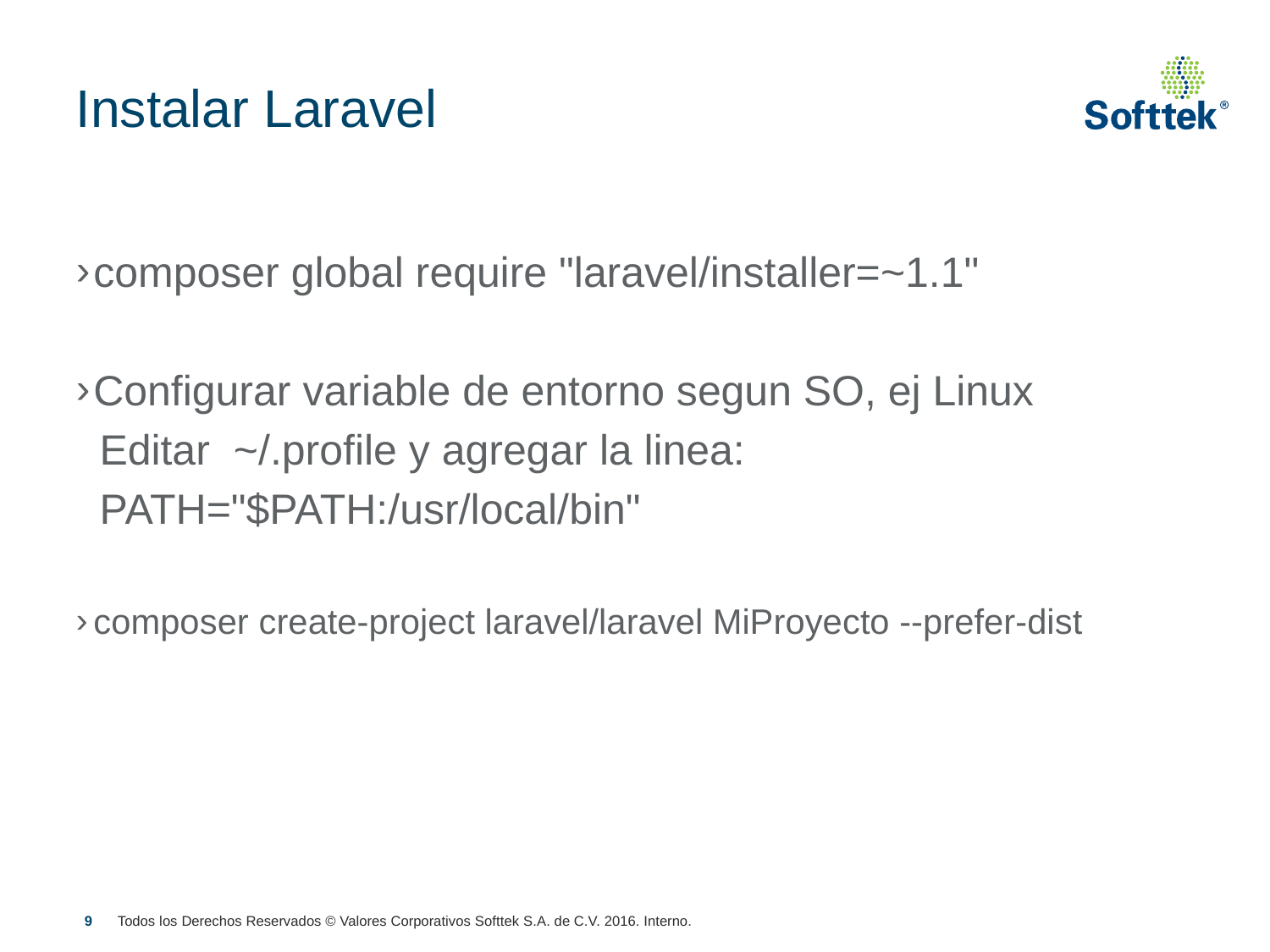

Instalar Laravel

composer global require "laravel/installer=~1.1"

Configurar variable de entorno segun SO, ej Linux
  Editar  ~/.profile y agregar la linea:
  PATH="$PATH:/usr/local/bin"

composer create-project laravel/laravel MiProyecto --prefer-dist

9